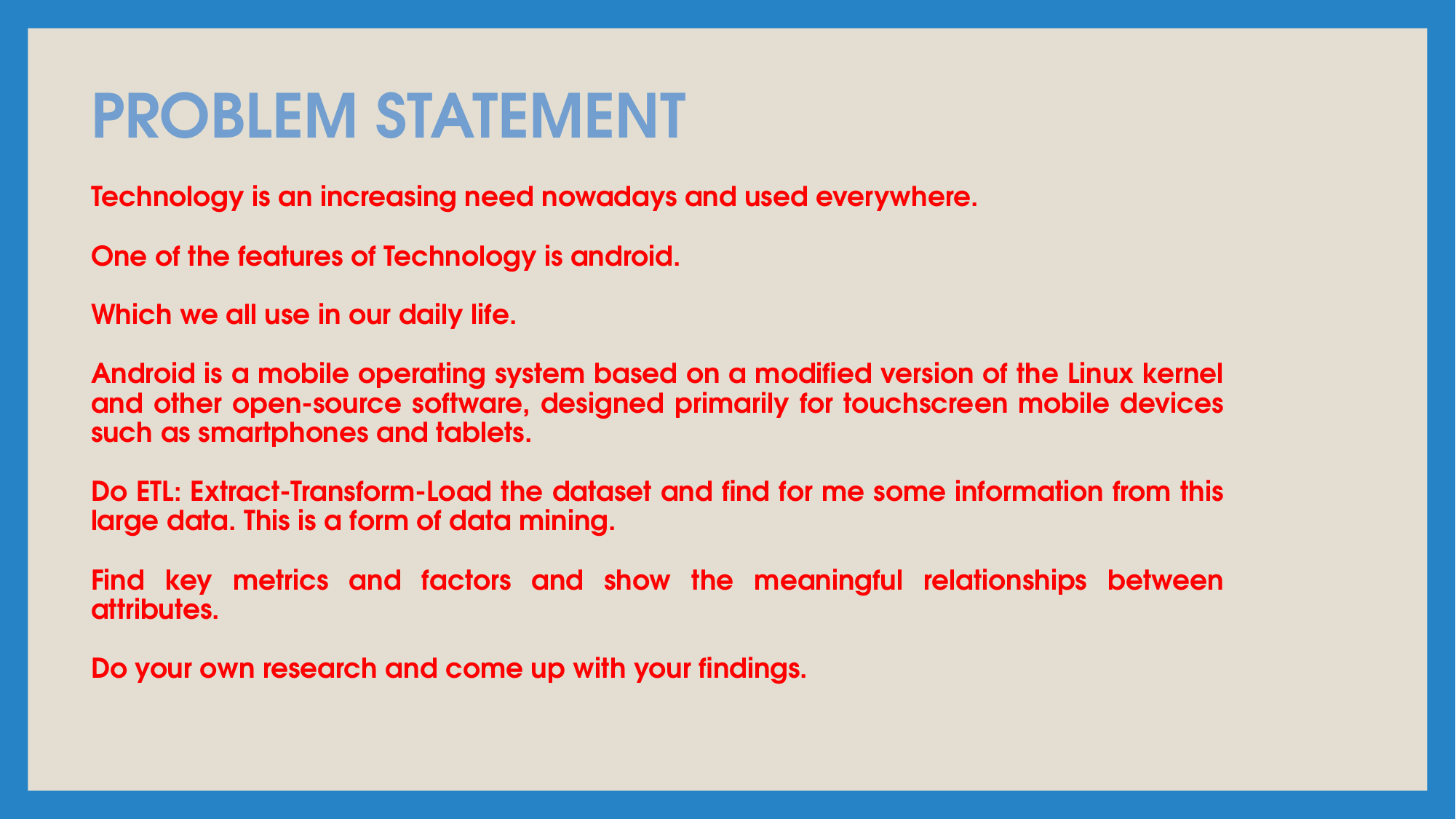

PROBLEM STATEMENT
# Technology is an increasing need nowadays and used everywhere.

One of the features of Technology is android.

Which we all use in our daily life.

Android is a mobile operating system based on a modified version of the Linux kernel and other open-source software, designed primarily for touchscreen mobile devices such as smartphones and tablets.

Do ETL: Extract-Transform-Load the dataset and find for me some information from this large data. This is a form of data mining.

Find key metrics and factors and show the meaningful relationships between attributes.

Do your own research and come up with your findings.